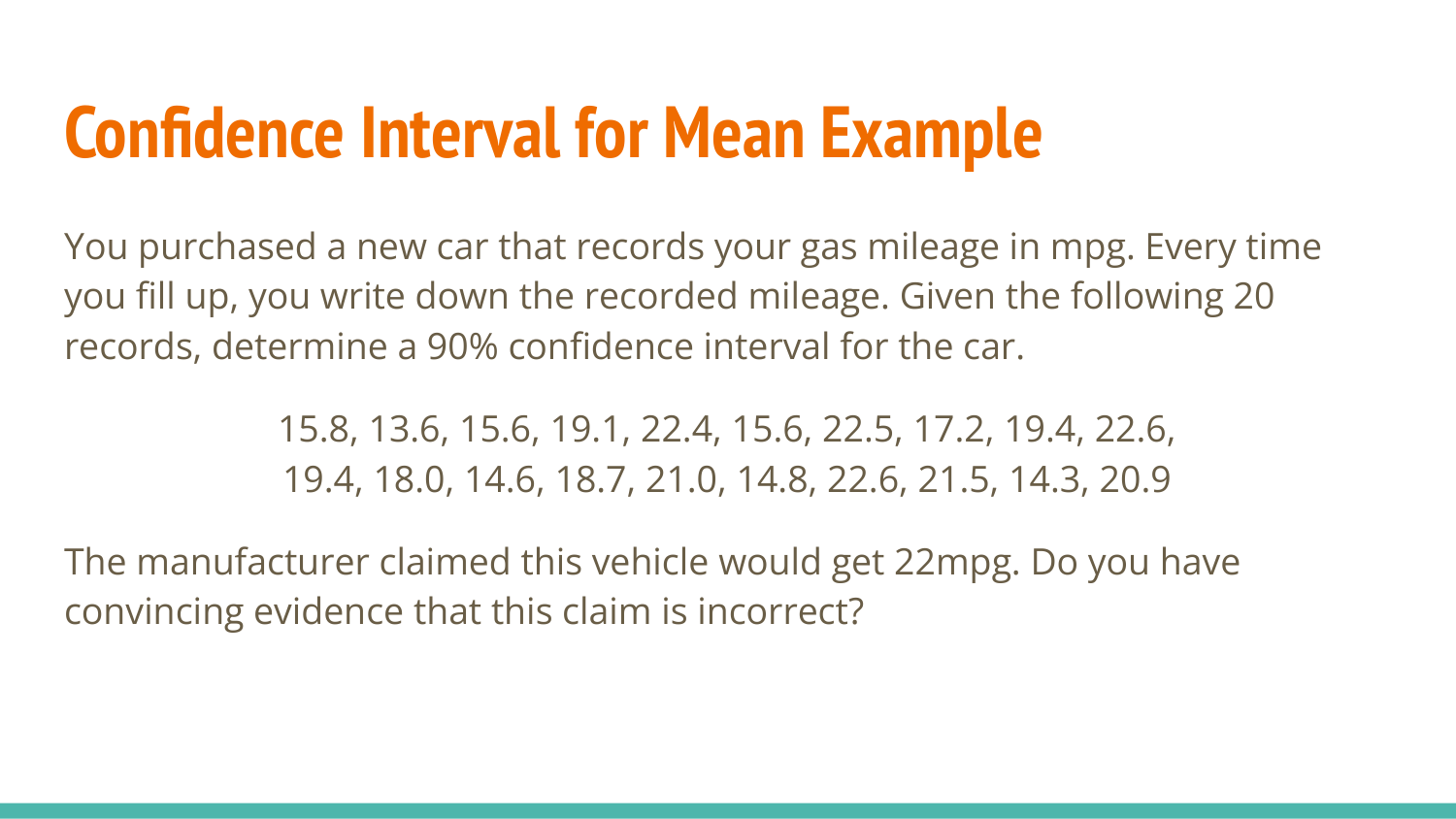

# Confidence Interval for Mean Example
You purchased a new car that records your gas mileage in mpg. Every time you fill up, you write down the recorded mileage. Given the following 20 records, determine a 90% confidence interval for the car.
15.8, 13.6, 15.6, 19.1, 22.4, 15.6, 22.5, 17.2, 19.4, 22.6,
19.4, 18.0, 14.6, 18.7, 21.0, 14.8, 22.6, 21.5, 14.3, 20.9
The manufacturer claimed this vehicle would get 22mpg. Do you have convincing evidence that this claim is incorrect?